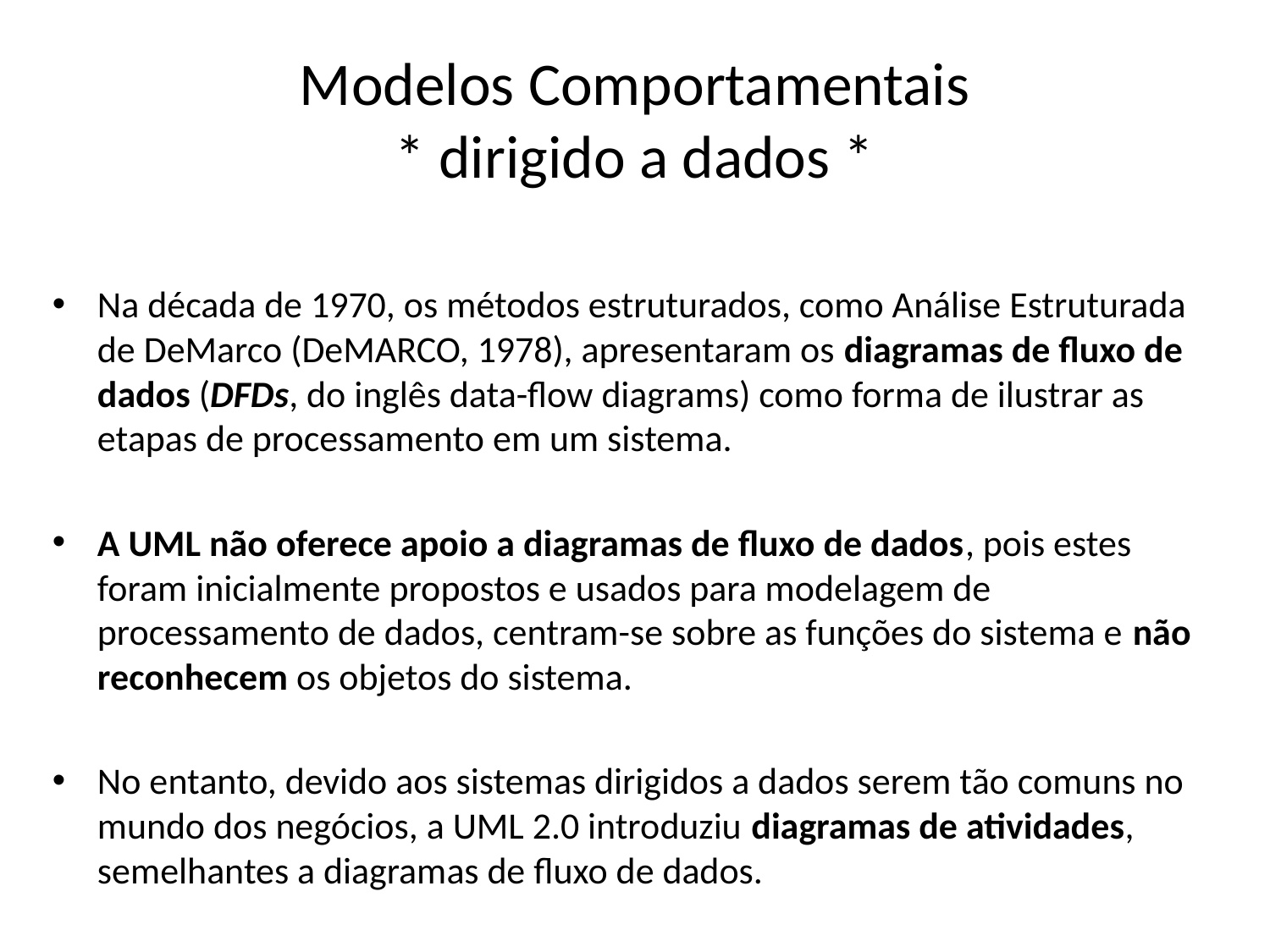

# Modelos Comportamentais * dirigido a dados *

Na década de 1970, os métodos estruturados, como Análise Estruturada de DeMarco (DeMARCO, 1978), apresentaram os diagramas de fluxo de dados (DFDs, do inglês data-flow diagrams) como forma de ilustrar as etapas de processamento em um sistema.

A UML não oferece apoio a diagramas de fluxo de dados, pois estes foram inicialmente propostos e usados para modelagem de processamento de dados, centram-se sobre as funções do sistema e não reconhecem os objetos do sistema.

No entanto, devido aos sistemas dirigidos a dados serem tão comuns no mundo dos negócios, a UML 2.0 introduziu diagramas de atividades, semelhantes a diagramas de fluxo de dados.